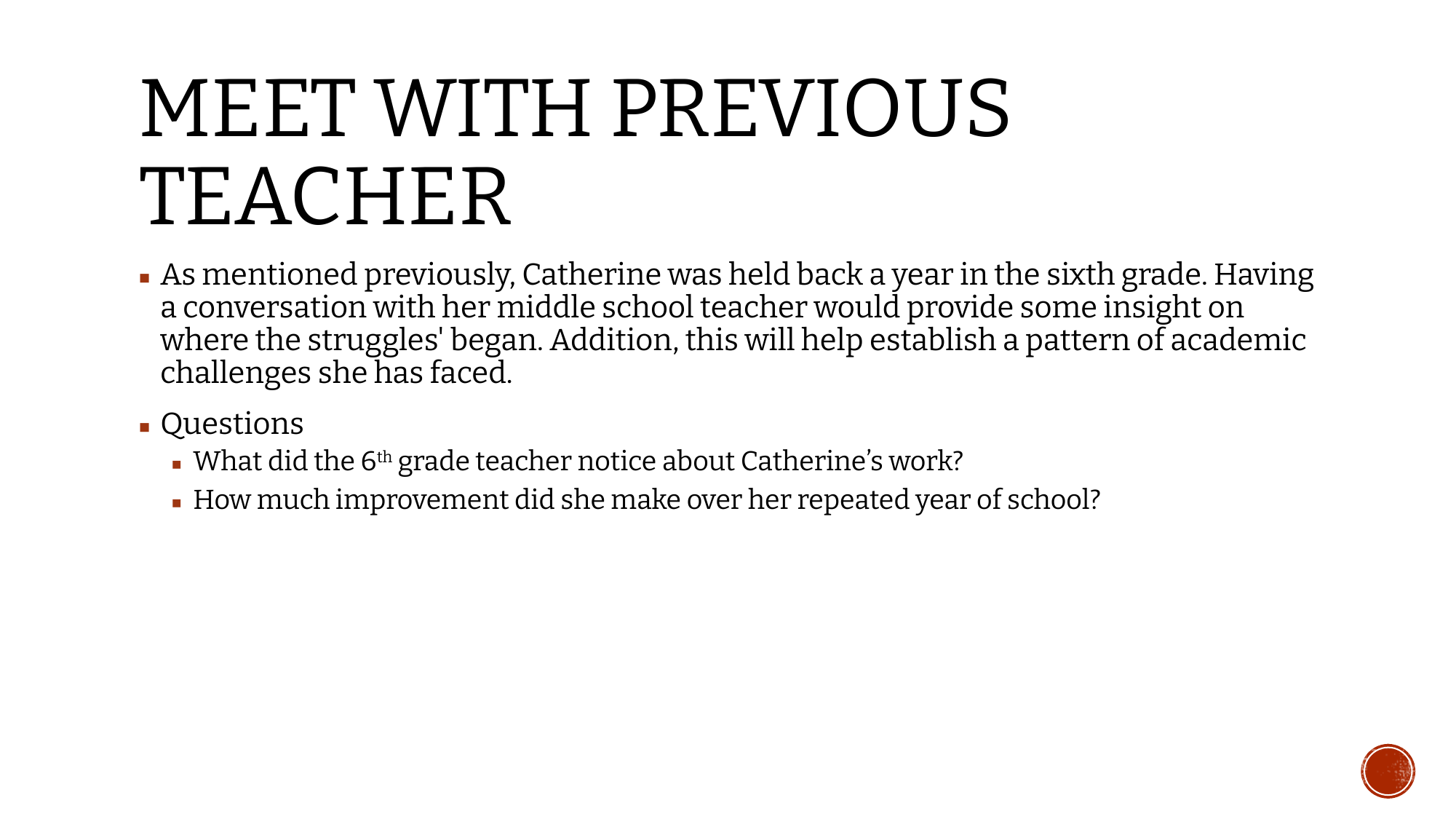

# MEET WITH PREVIOUS TEACHER
As mentioned previously, Catherine was held back a year in the sixth grade. Having a conversation with her middle school teacher would provide some insight on where the struggles' began. Addition, this will help establish a pattern of academic challenges she has faced.
Questions
What did the 6th grade teacher notice about Catherine’s work?
How much improvement did she make over her repeated year of school?